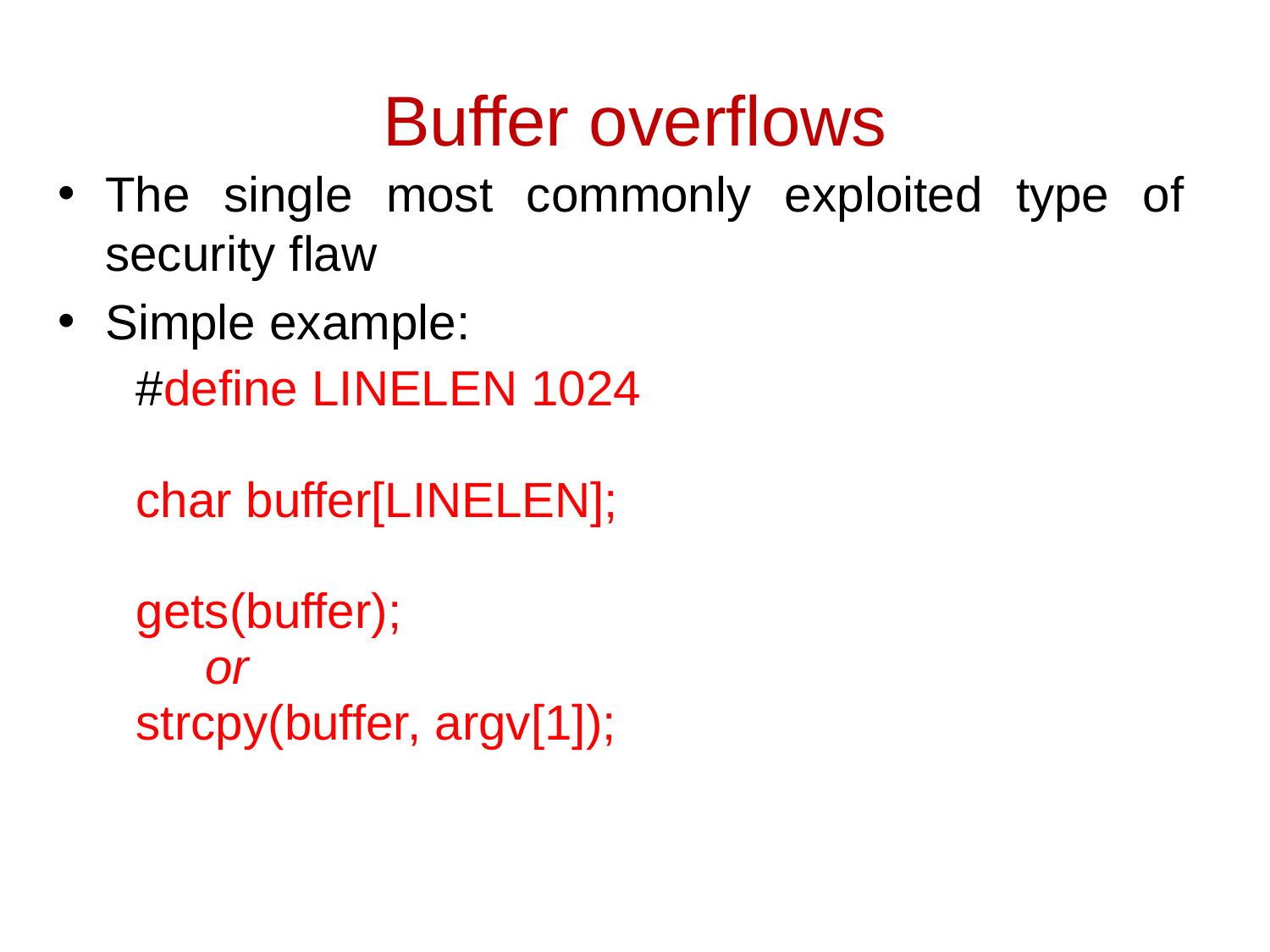

# Buffer overflows
The single most commonly exploited type of security flaw
Simple example:
#define LINELEN 1024

char buffer[LINELEN];

gets(buffer);
     or
strcpy(buffer, argv[1]);